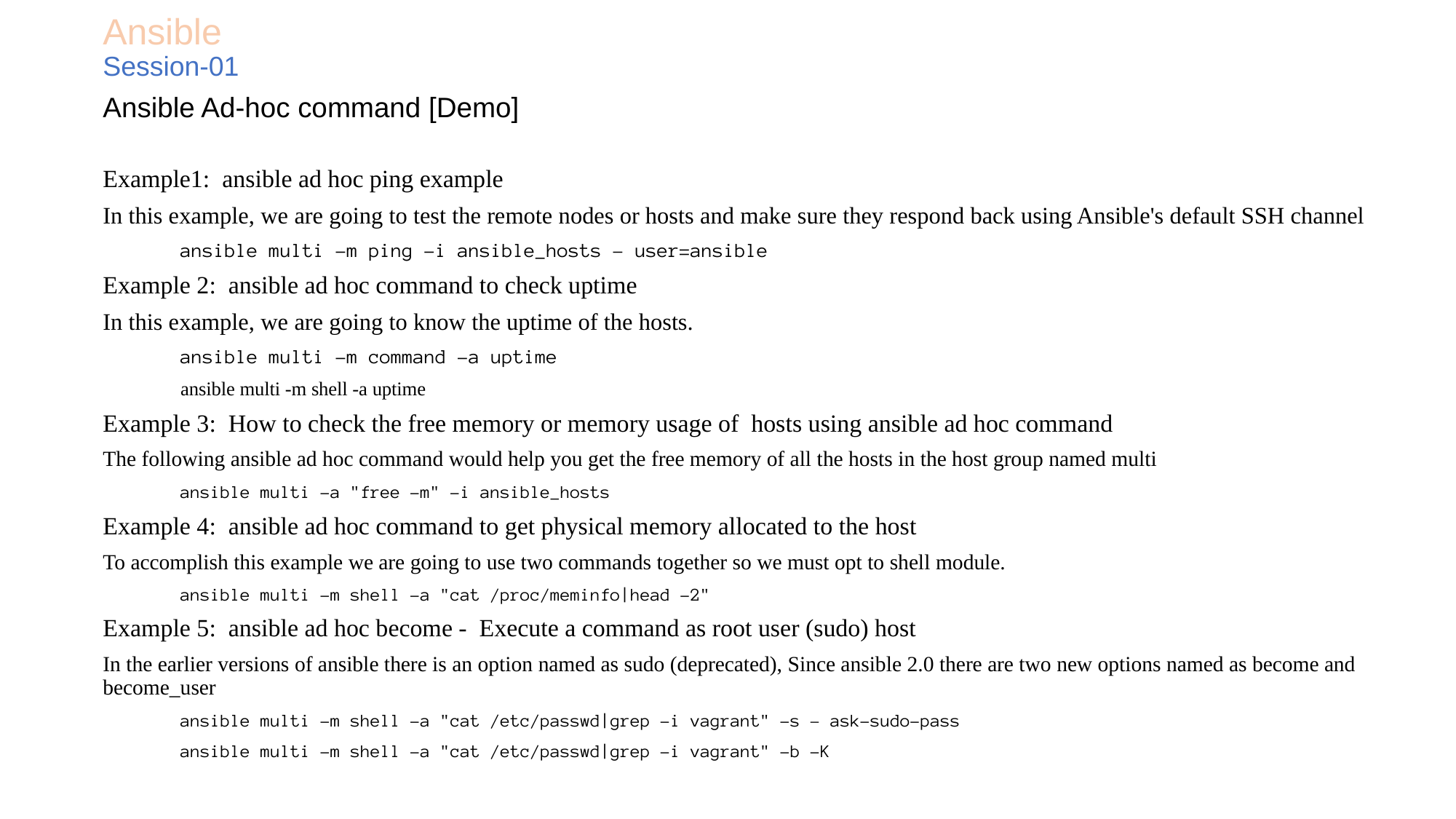

# Ansible Session-01
Ansible Ad-hoc command [Demo]

Example1:  ansible ad hoc ping example
In this example, we are going to test the remote nodes or hosts and make sure they respond back using Ansible's default SSH channel
	ansible multi -m ping -i ansible_hosts – user=ansible
Example 2:  ansible ad hoc command to check uptime
In this example, we are going to know the uptime of the hosts.
	ansible multi -m command -a uptime
	ansible multi -m shell -a uptime
Example 3:  How to check the free memory or memory usage of  hosts using ansible ad hoc command
The following ansible ad hoc command would help you get the free memory of all the hosts in the host group named multi
	ansible multi -a "free -m" -i ansible_hosts
Example 4:  ansible ad hoc command to get physical memory allocated to the host
To accomplish this example we are going to use two commands together so we must opt to shell module.
	ansible multi -m shell -a "cat /proc/meminfo|head -2"
Example 5:  ansible ad hoc become -  Execute a command as root user (sudo) host
In the earlier versions of ansible there is an option named as sudo (deprecated), Since ansible 2.0 there are two new options named as become and become_user
	ansible multi -m shell -a "cat /etc/passwd|grep -i vagrant" -s – ask-sudo-pass
	ansible multi -m shell -a "cat /etc/passwd|grep -i vagrant" -b -K